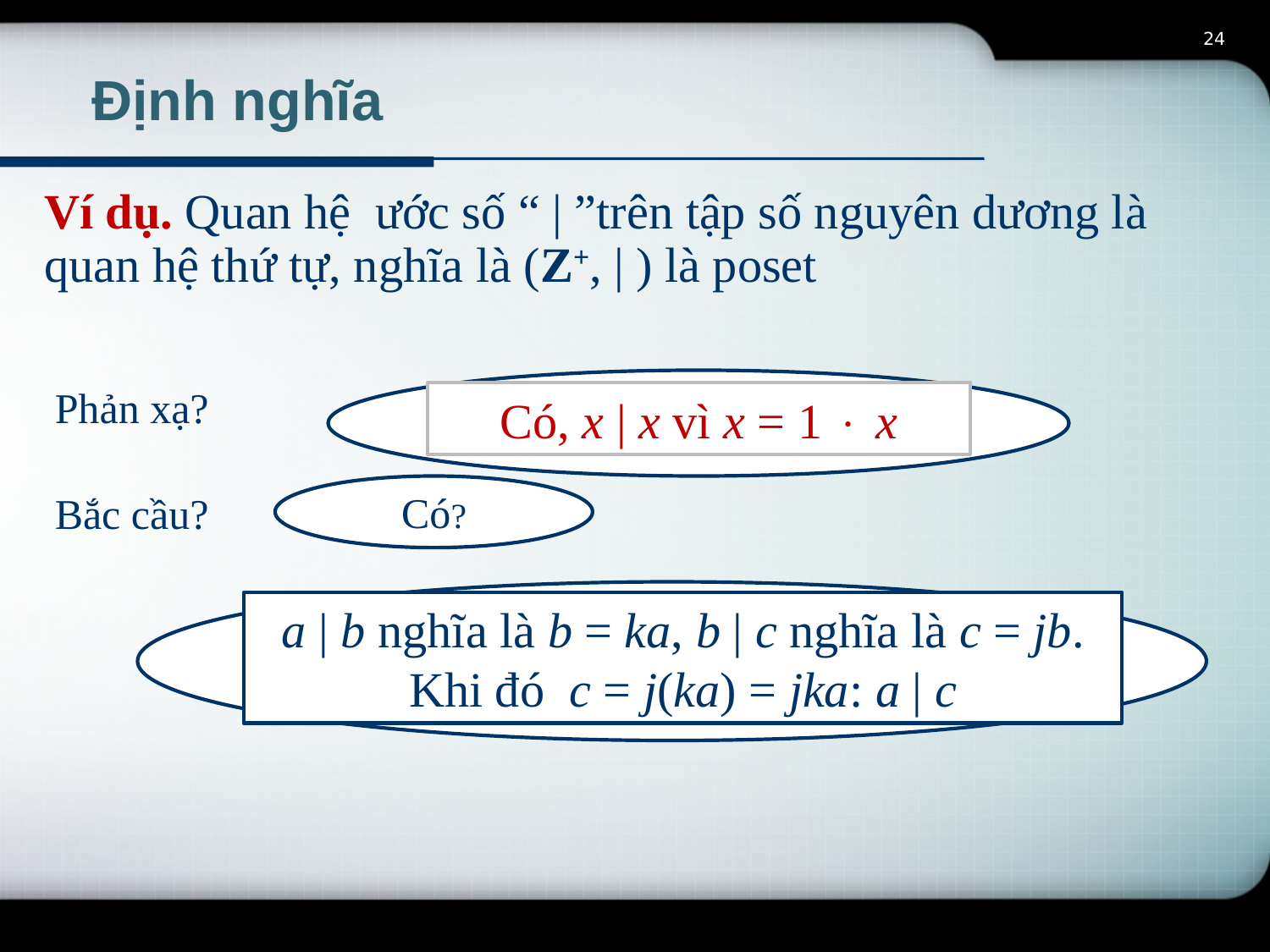

24
 Định nghĩa
Ví dụ. Quan hệ  ước số “ | ”trên tập số nguyên dương là quan hệ thứ tự, nghĩa là (Z+, | ) là poset

Có, x | x vì x = 1 ⋅ x
Phản xạ?

Có?
Bắc cầu?

a | b nghĩa là b = ka, b | c nghĩa là c = jb. Khi đó  c = j(ka) = jka: a | c